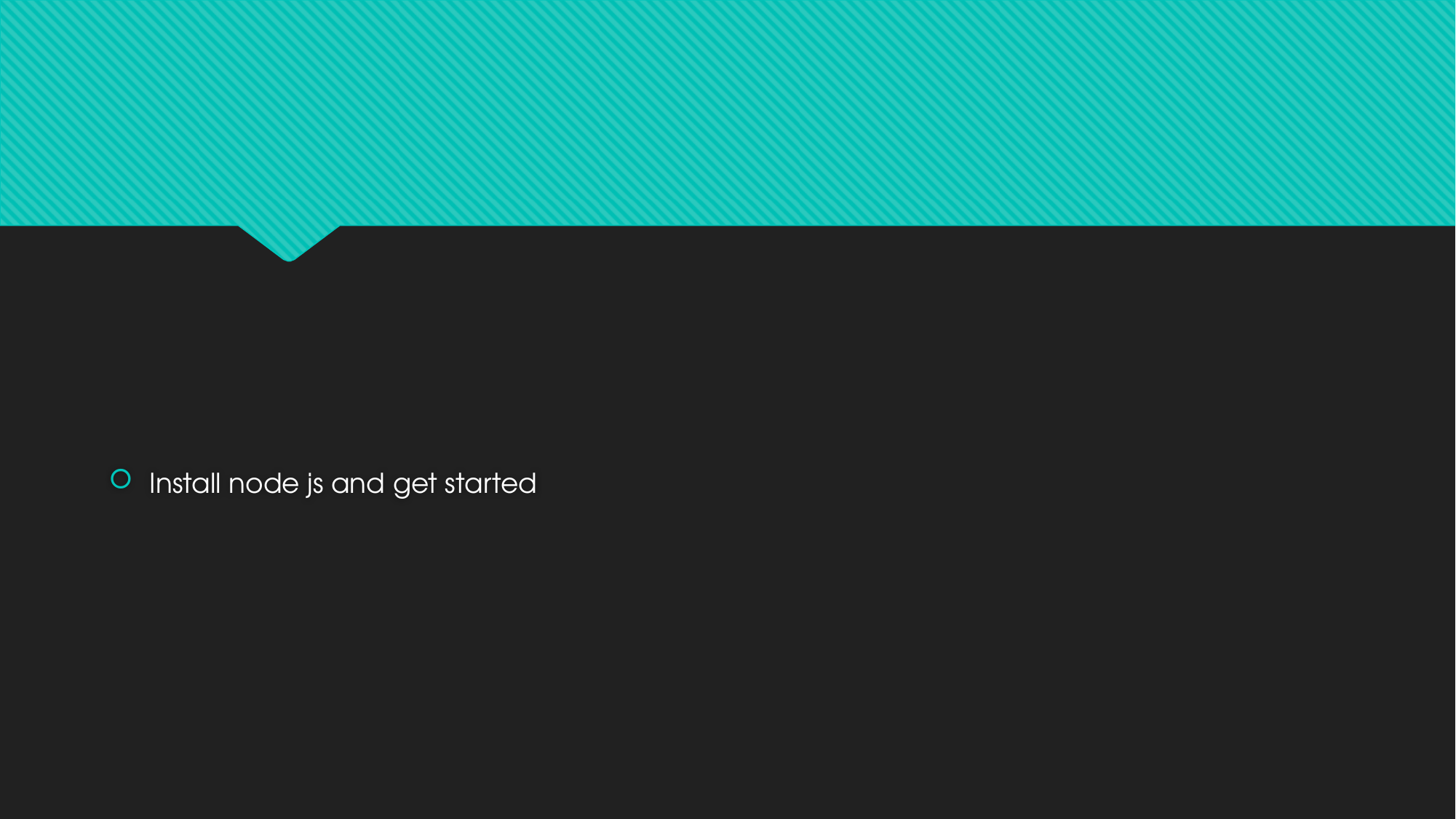

#
Install node js and get started